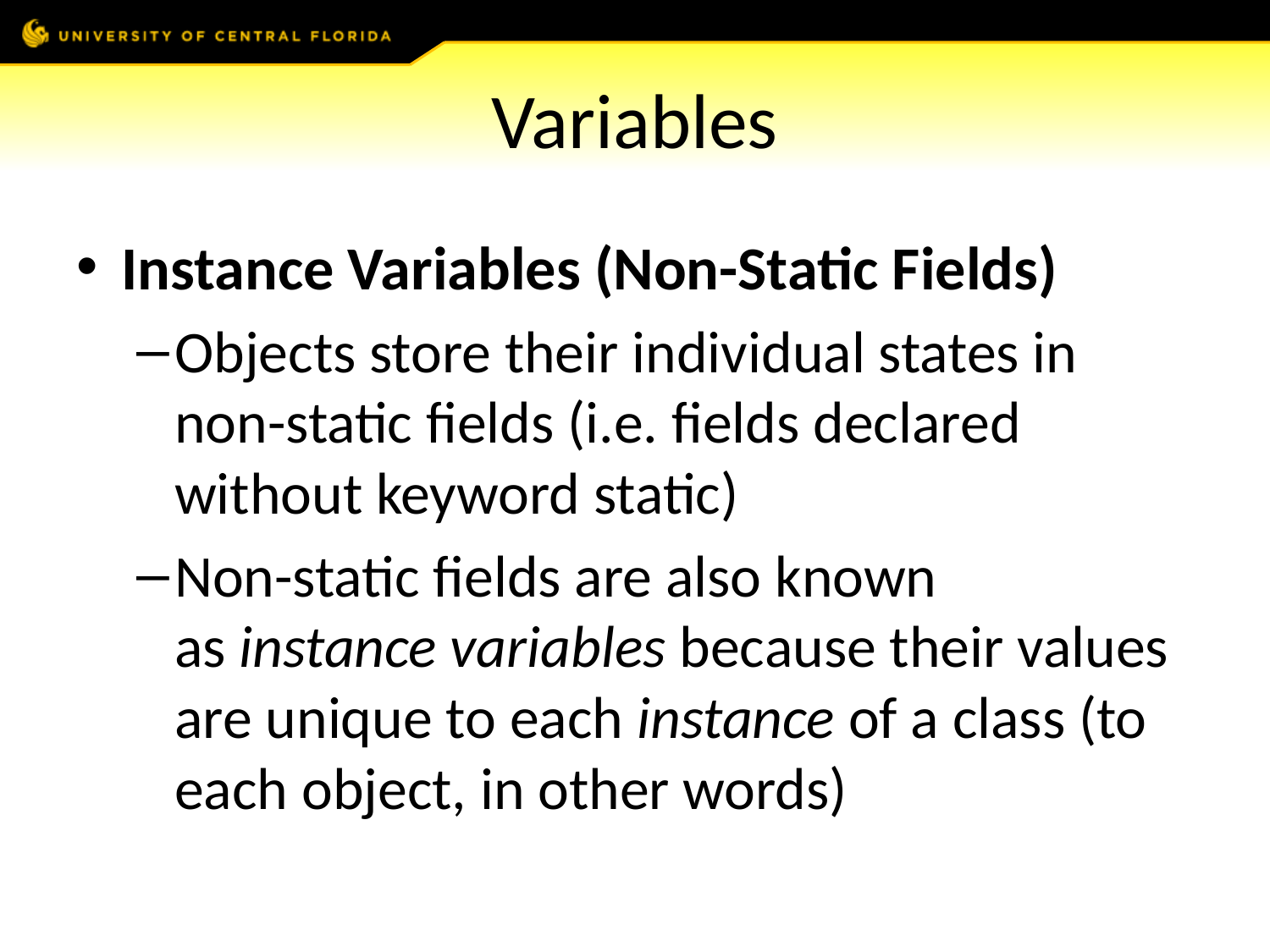

# Variables
Instance Variables (Non-Static Fields)
Objects store their individual states in non-static fields (i.e. fields declared without keyword static)
Non-static fields are also known as instance variables because their values are unique to each instance of a class (to each object, in other words)